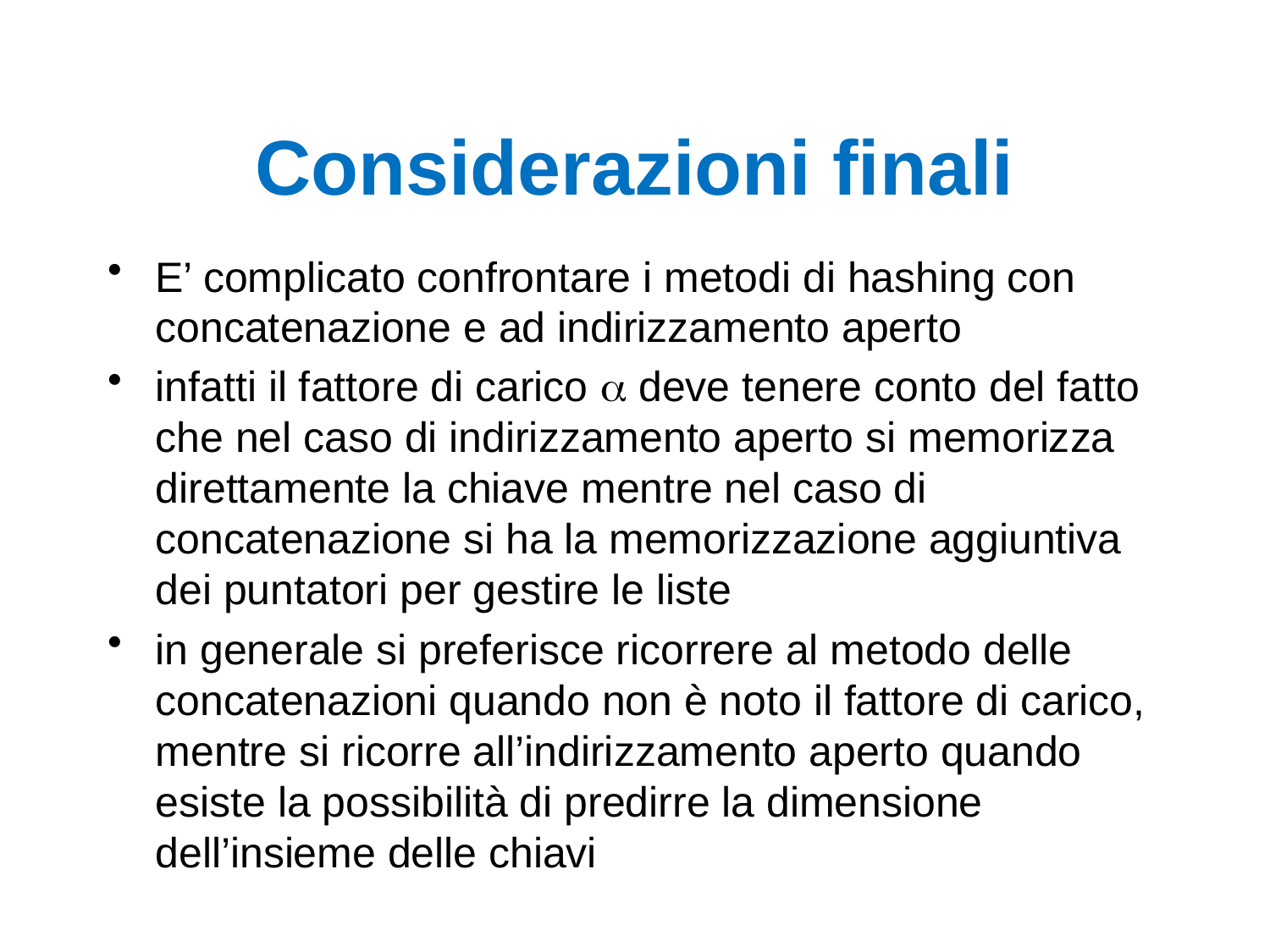

# Considerazioni finali
E’ complicato confrontare i metodi di hashing con concatenazione e ad indirizzamento aperto
infatti il fattore di carico α deve tenere conto del fatto che nel caso di indirizzamento aperto si memorizza direttamente la chiave mentre nel caso di concatenazione si ha la memorizzazione aggiuntiva dei puntatori per gestire le liste
in generale si preferisce ricorrere al metodo delle concatenazioni quando non è noto il fattore di carico, mentre si ricorre all’indirizzamento aperto quando esiste la possibilità di predirre la dimensione dell’insieme delle chiavi